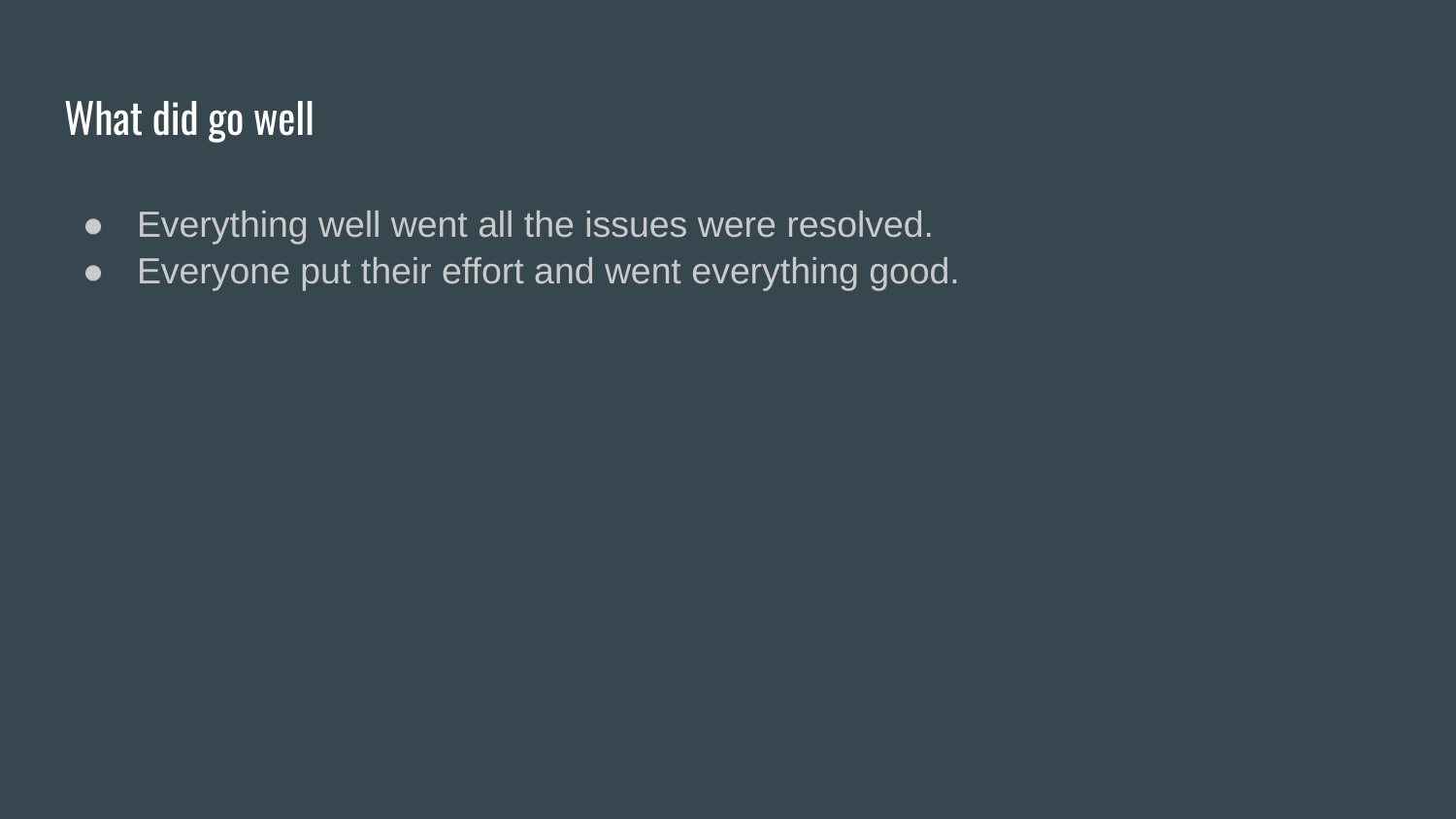

# What did go well
Everything well went all the issues were resolved.
Everyone put their effort and went everything good.